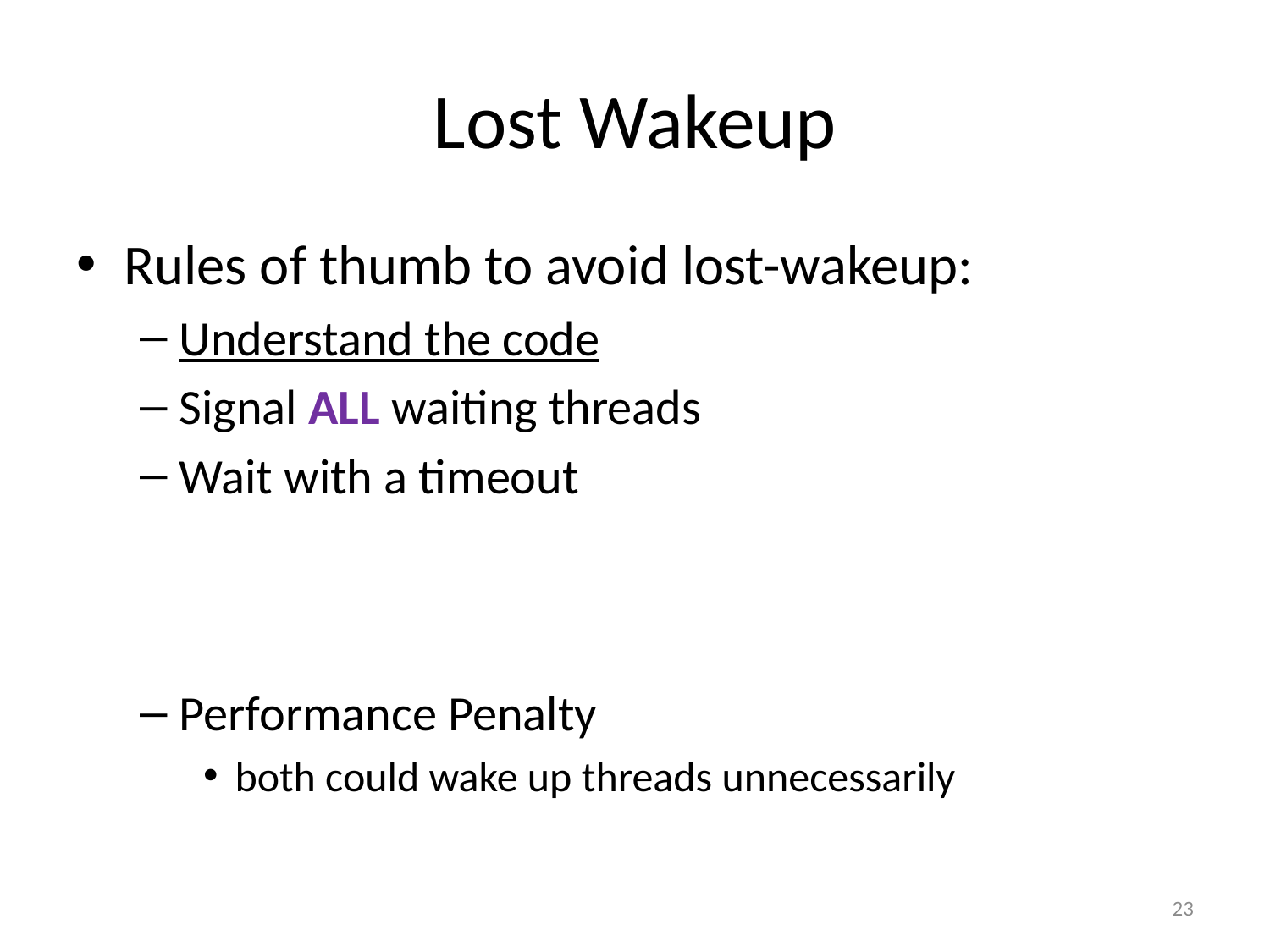

# Lost Wakeup
Rules of thumb to avoid lost-wakeup:
Understand the code
Signal ALL waiting threads
Wait with a timeout

Performance Penalty
both could wake up threads unnecessarily

23